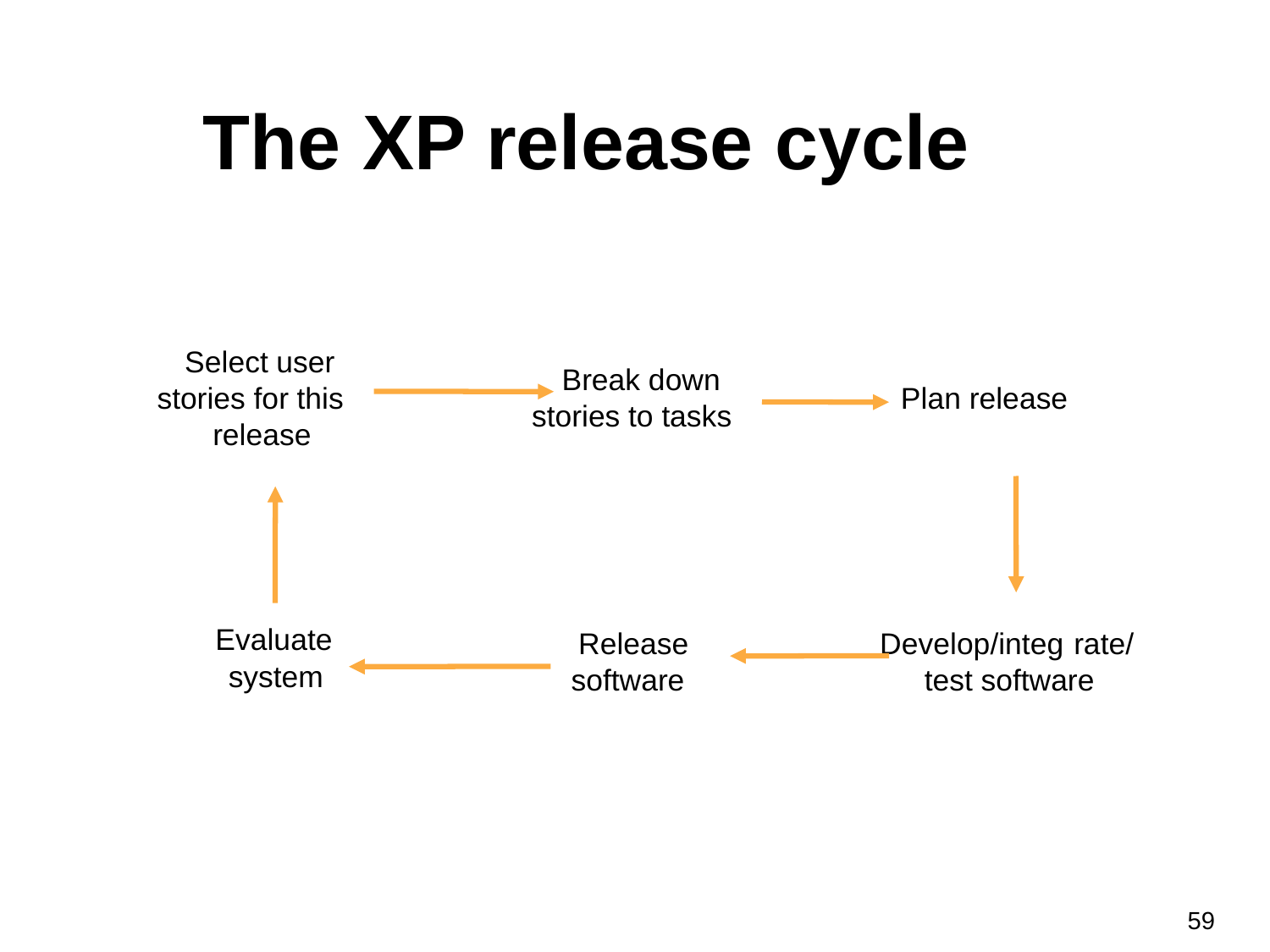

The XP release cycle

Select user

Break down

stories for this
Plan release

stories to tasks

release

Evaluate

Release
Develop/integ

rate/

system

software
test software

59